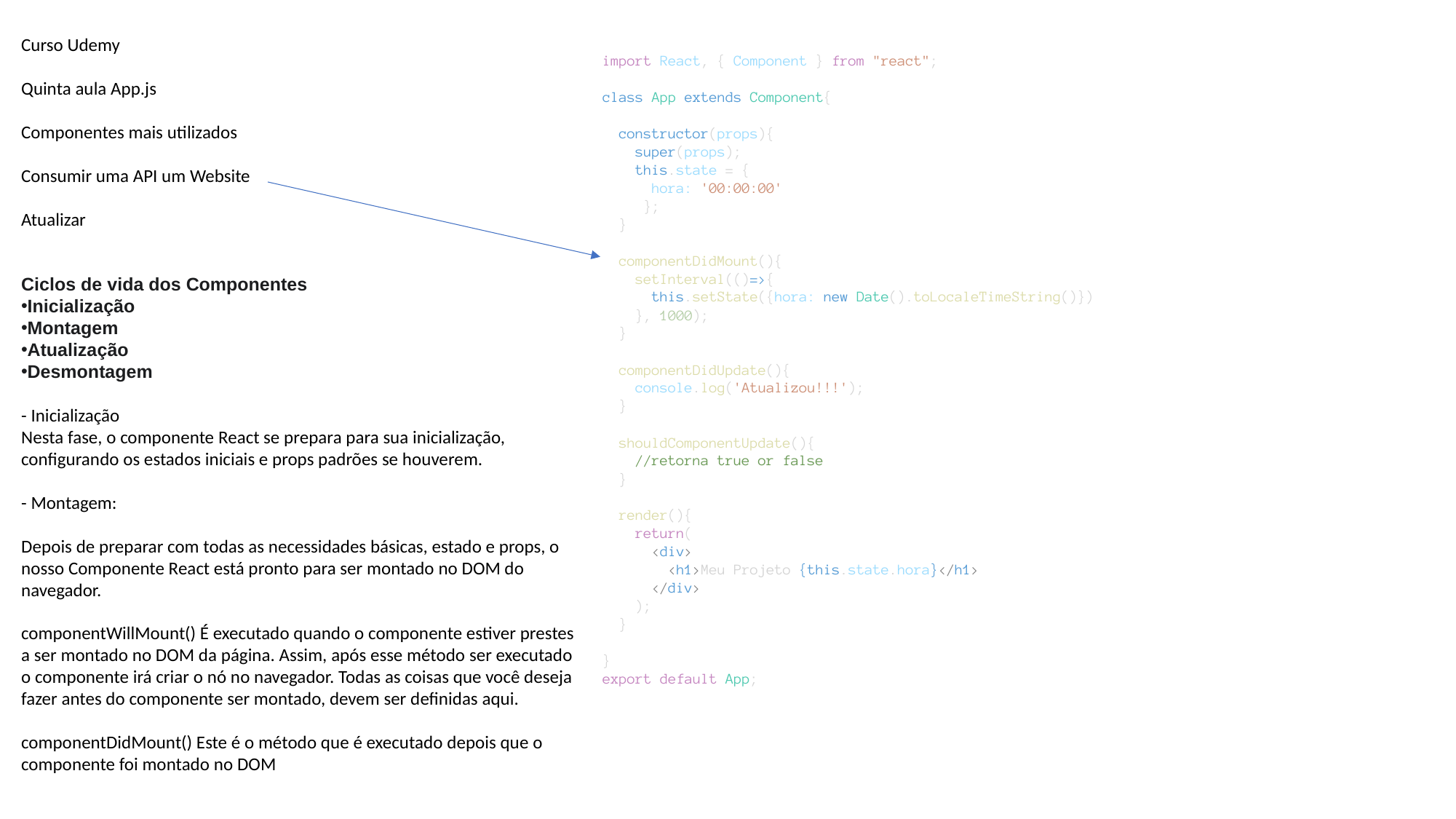

Curso Udemy

Quinta aula App.js

Componentes mais utilizados

Consumir uma API um Website

Atualizar

Ciclos de vida dos Componentes
Inicialização
Montagem
Atualização
Desmontagem

- Inicialização
Nesta fase, o componente React se prepara para sua inicialização, configurando os estados iniciais e props padrões se houverem.

- Montagem:

Depois de preparar com todas as necessidades básicas, estado e props, o nosso Componente React está pronto para ser montado no DOM do navegador.

componentWillMount() É executado quando o componente estiver prestes a ser montado no DOM da página. Assim, após esse método ser executado o componente irá criar o nó no navegador. Todas as coisas que você deseja fazer antes do componente ser montado, devem ser definidas aqui.

componentDidMount() Este é o método que é executado depois que o componente foi montado no DOM
import React, { Component } from "react";
class App extends Component{

  constructor(props){
    super(props);
    this.state = {
      hora: '00:00:00'
     };
  }
  componentDidMount(){
    setInterval(()=>{
      this.setState({hora: new Date().toLocaleTimeString()})
    }, 1000);
  }
  componentDidUpdate(){
    console.log('Atualizou!!!');
  }
  shouldComponentUpdate(){
    //retorna true or false
  }
  render(){
    return(
      <div>
        <h1>Meu Projeto {this.state.hora}</h1>
      </div>
    );
  }
}
export default App;